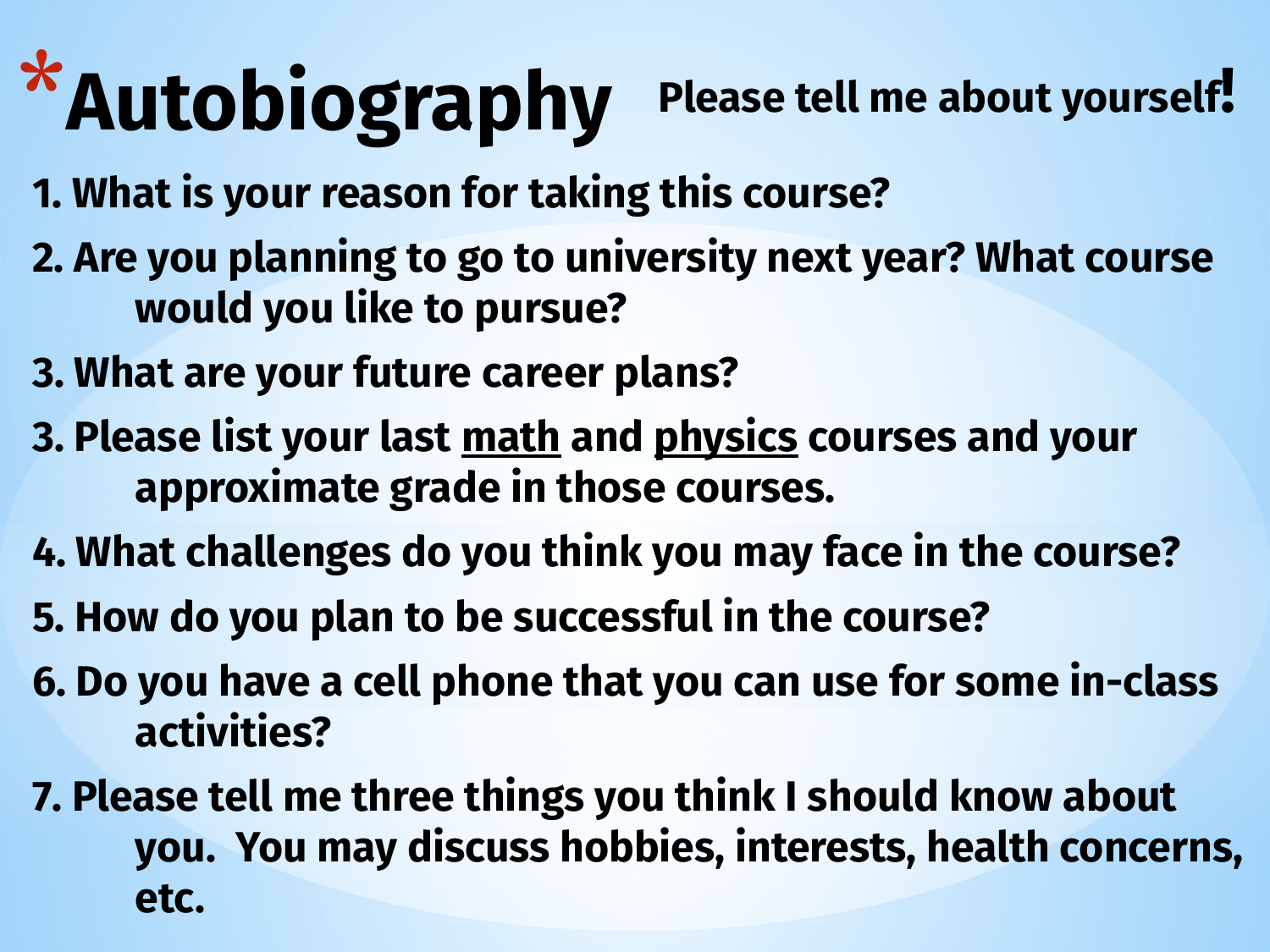

# Autobiography
Please tell me about yourself!

1. What is your reason for taking this course?
2. Are you planning to go to university next year? What course would you like to pursue?
3. What are your future career plans?
3. Please list your last math and physics courses and your approximate grade in those courses.
4. What challenges do you think you may face in the course?
5. How do you plan to be successful in the course?
6. Do you have a cell phone that you can use for some in-class activities?
7. Please tell me three things you think I should know about you.  You may discuss hobbies, interests, health concerns, etc.